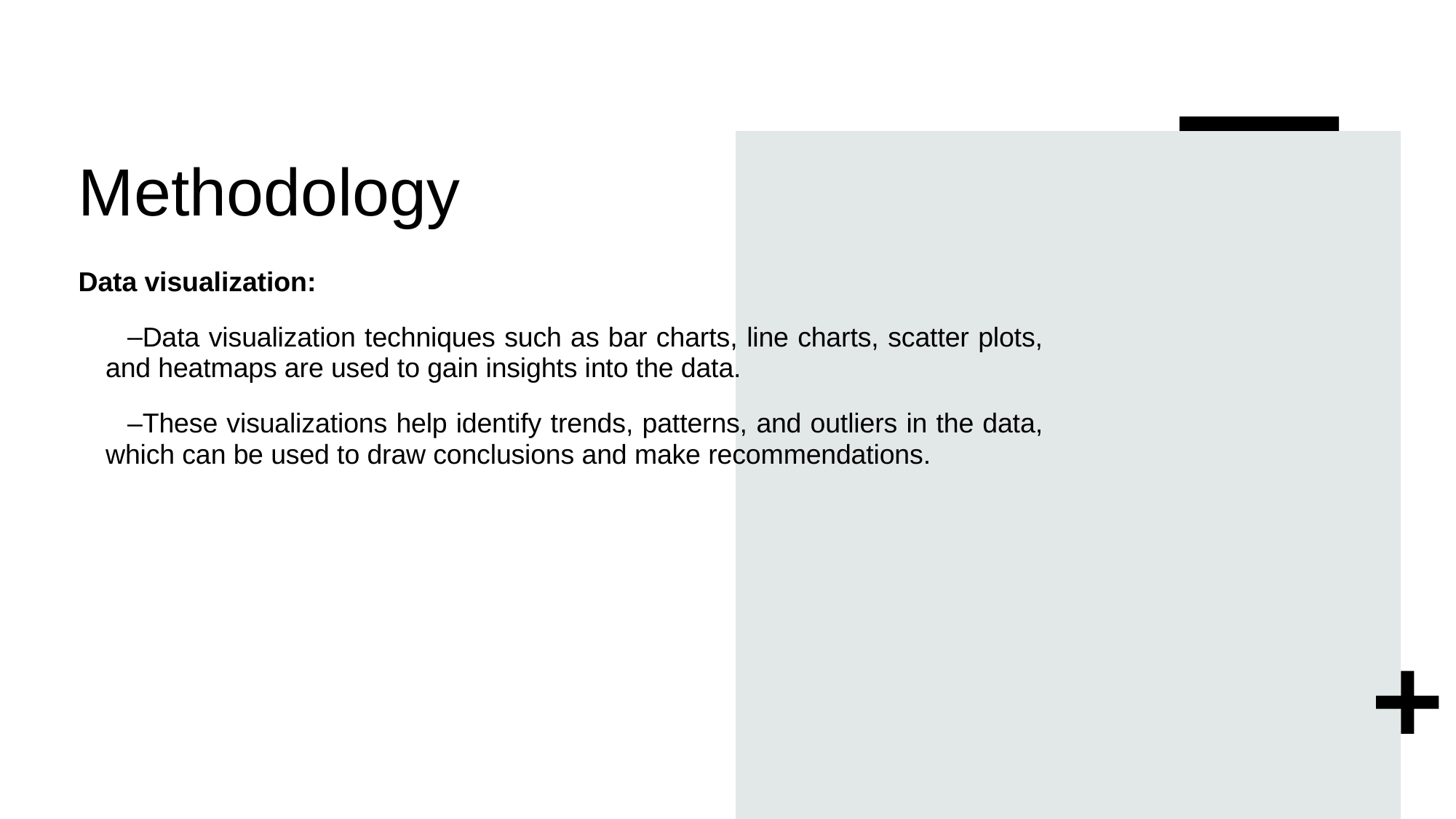

# Methodology
Data visualization:
Data visualization techniques such as bar charts, line charts, scatter plots, and heatmaps are used to gain insights into the data.
These visualizations help identify trends, patterns, and outliers in the data, which can be used to draw conclusions and make recommendations.